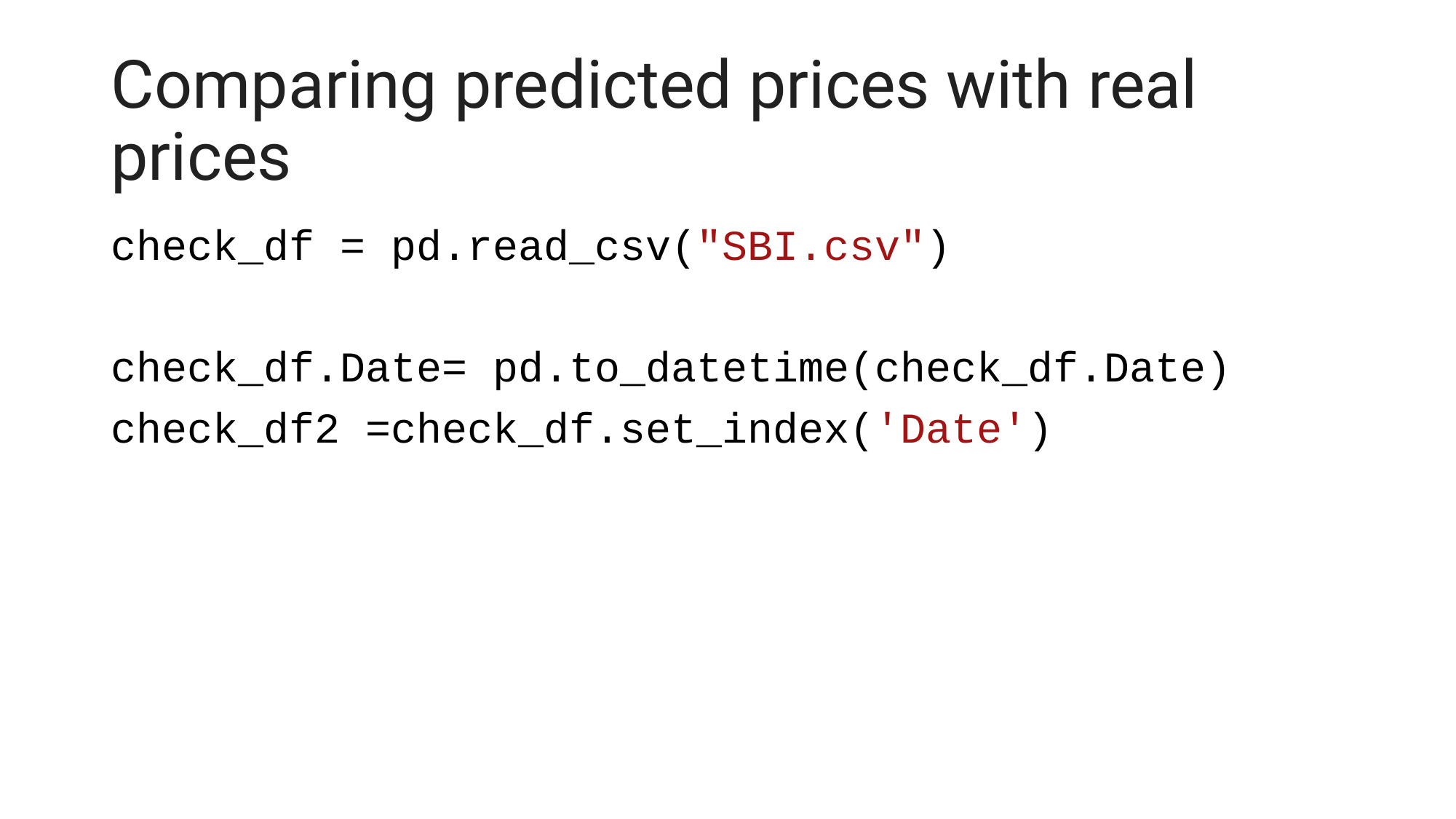

# Comparing predicted prices with real prices
check_df = pd.read_csv("SBI.csv")

check_df.Date= pd.to_datetime(check_df.Date)
check_df2 =check_df.set_index('Date')